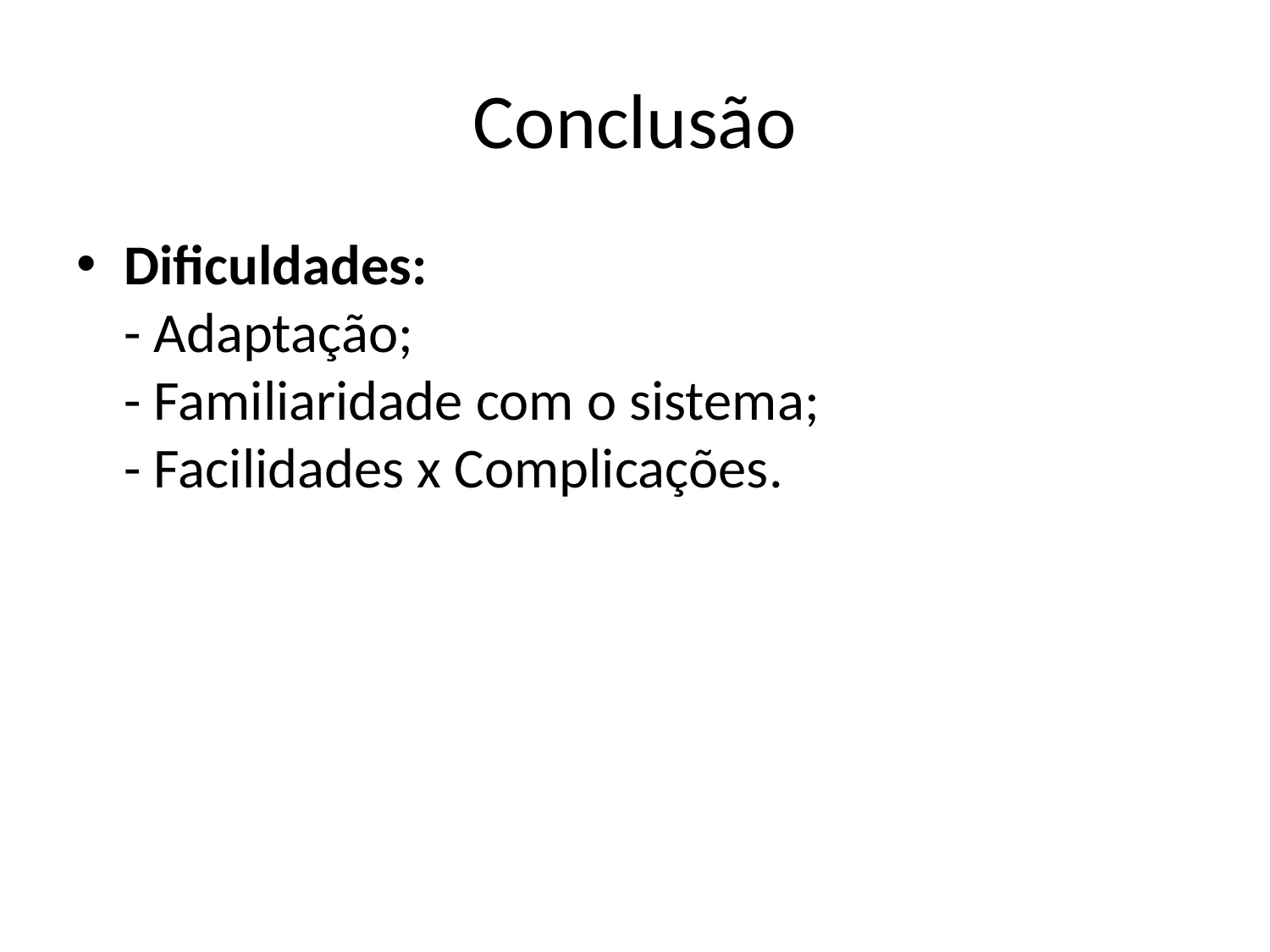

# Conclusão
Dificuldades:
- Adaptação;
- Familiaridade com o sistema;
- Facilidades x Complicações.